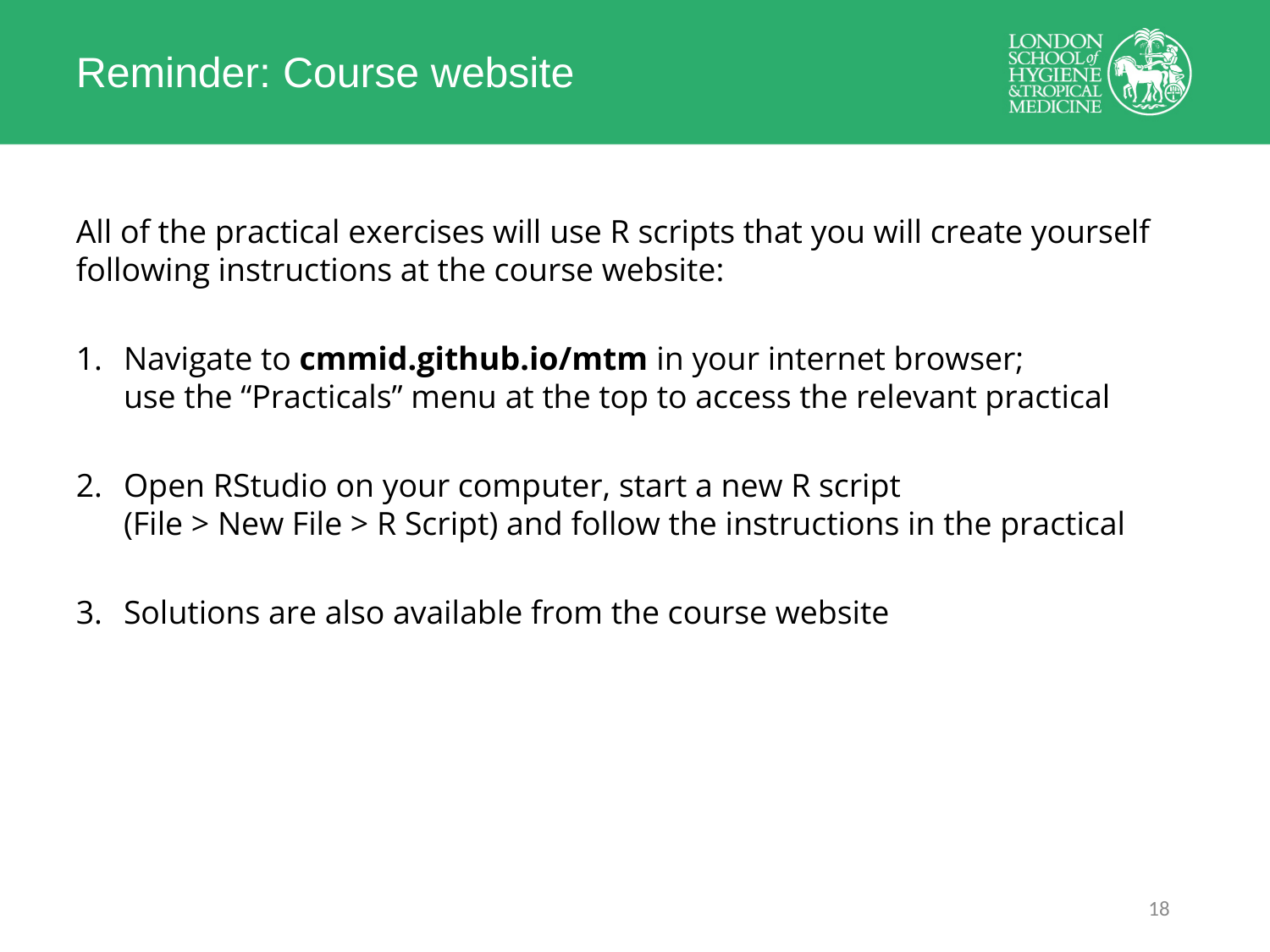

# Reminder: Course website
All of the practical exercises will use R scripts that you will create yourself following instructions at the course website:

Navigate to cmmid.github.io/mtm in your internet browser;
use the “Practicals” menu at the top to access the relevant practical

Open RStudio on your computer, start a new R script
(File > New File > R Script) and follow the instructions in the practical

Solutions are also available from the course website
18